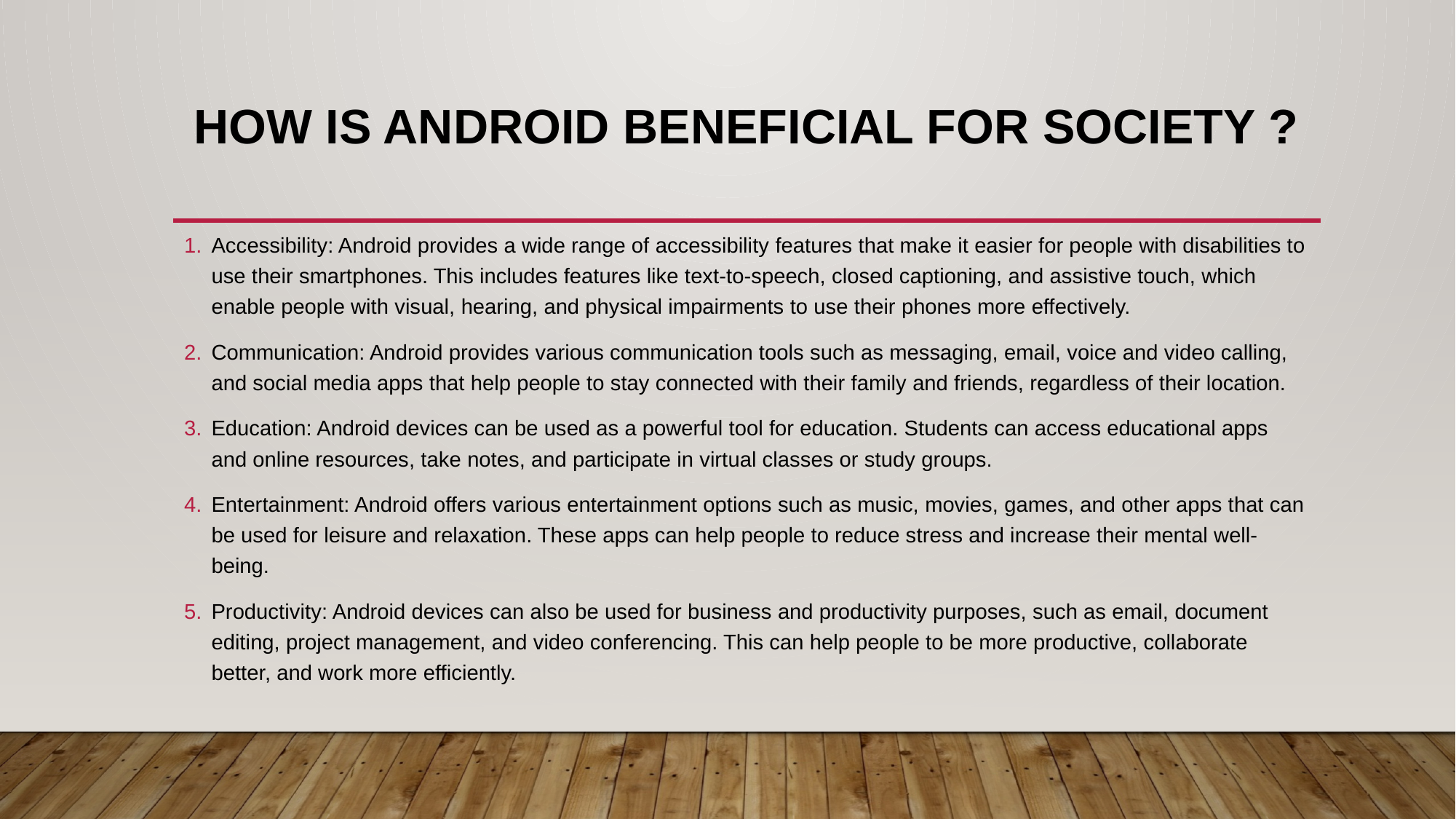

# How is android beneficial for society ?
Accessibility: Android provides a wide range of accessibility features that make it easier for people with disabilities to use their smartphones. This includes features like text-to-speech, closed captioning, and assistive touch, which enable people with visual, hearing, and physical impairments to use their phones more effectively.
Communication: Android provides various communication tools such as messaging, email, voice and video calling, and social media apps that help people to stay connected with their family and friends, regardless of their location.
Education: Android devices can be used as a powerful tool for education. Students can access educational apps and online resources, take notes, and participate in virtual classes or study groups.
Entertainment: Android offers various entertainment options such as music, movies, games, and other apps that can be used for leisure and relaxation. These apps can help people to reduce stress and increase their mental well-being.
Productivity: Android devices can also be used for business and productivity purposes, such as email, document editing, project management, and video conferencing. This can help people to be more productive, collaborate better, and work more efficiently.